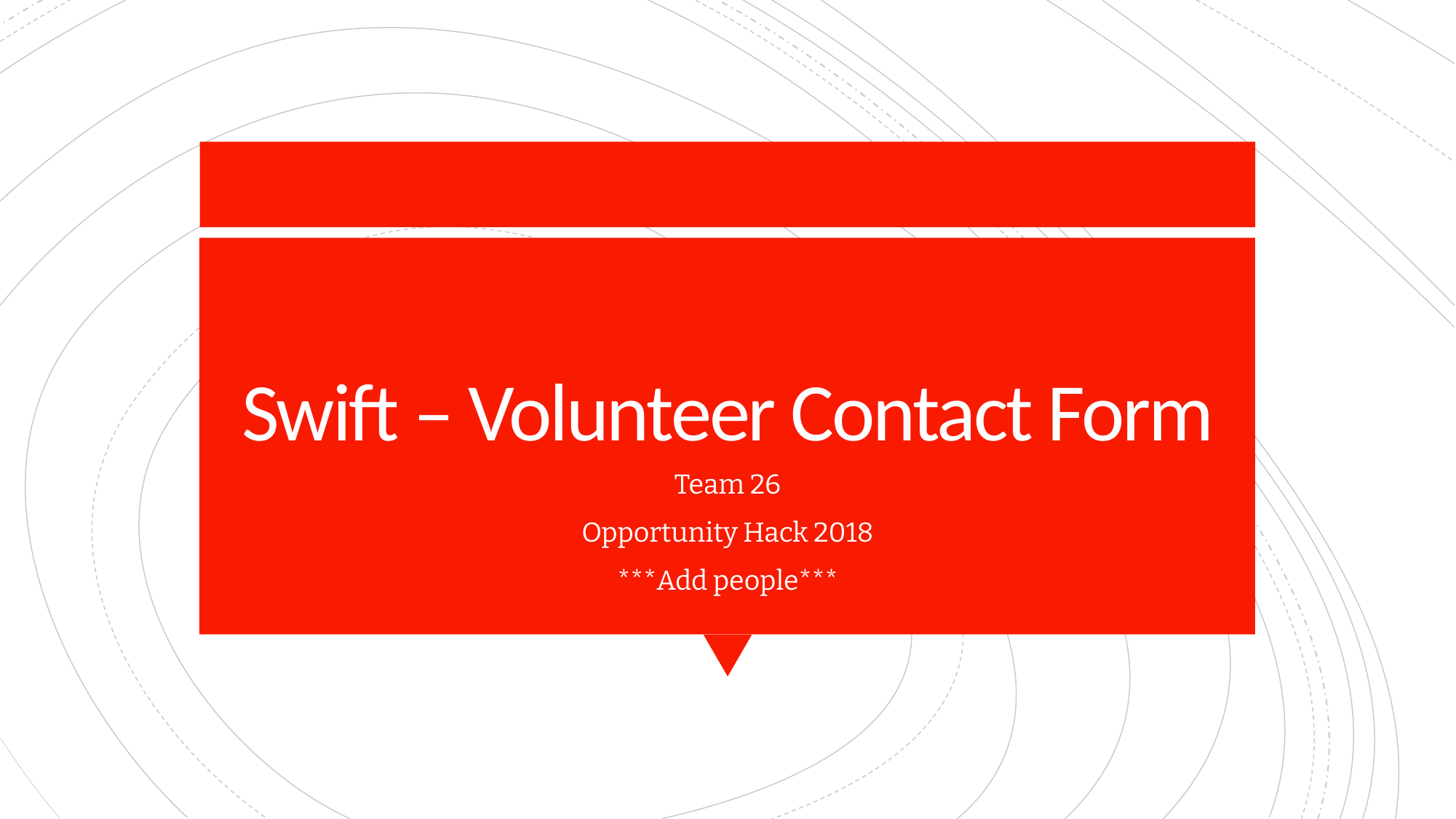

# Swift – Volunteer Contact Form
Team 26
Opportunity Hack 2018
***Add people***